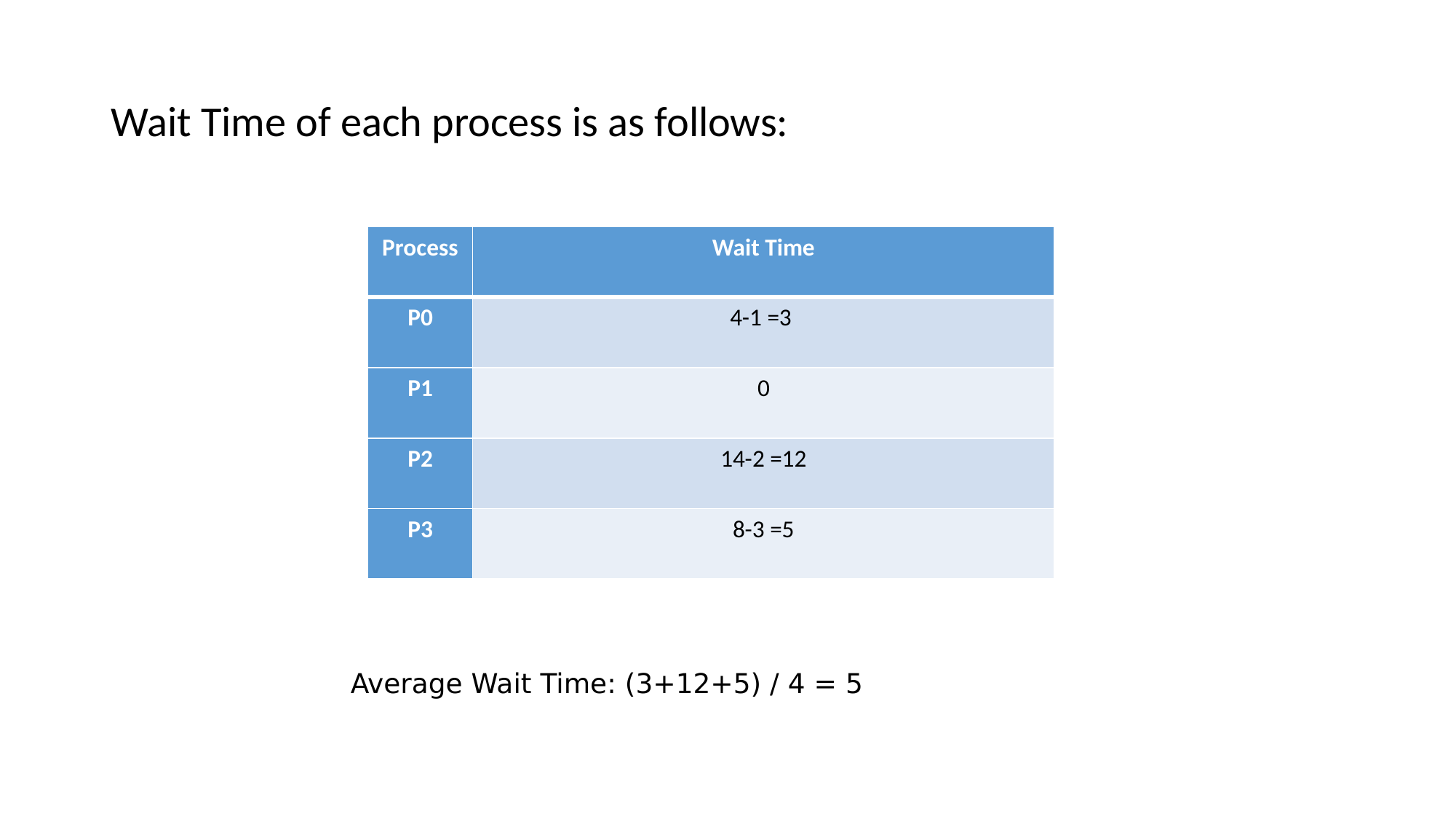

# Wait Time of each process is as follows:
| Process | Wait Time |
| --- | --- |
| P0 | 4-1 =3 |
| P1 | 0 |
| P2 | 14-2 =12 |
| P3 | 8-3 =5 |
Average Wait Time: (3+12+5) / 4 = 5